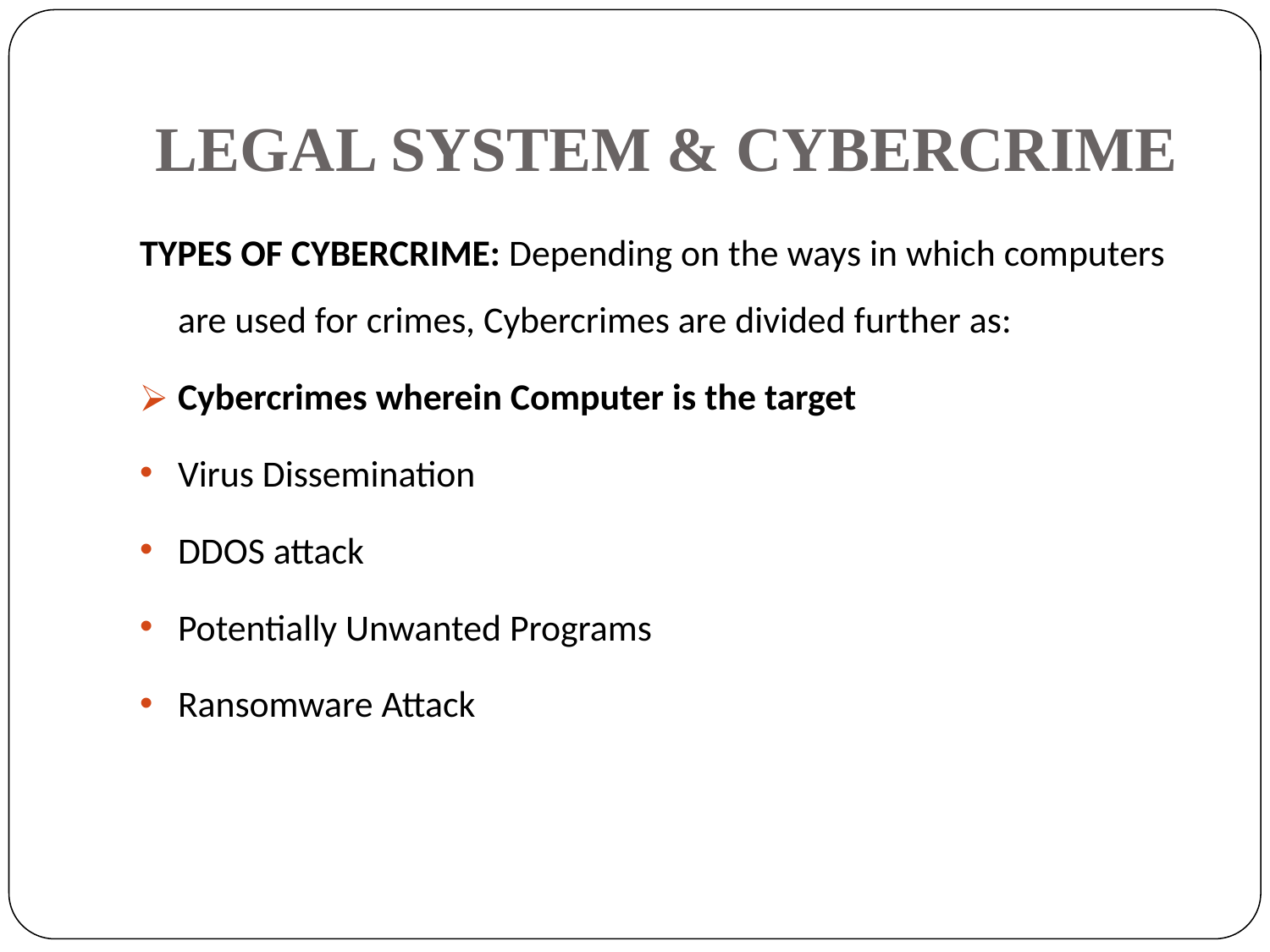

# LEGAL SYSTEM & CYBERCRIME
TYPES OF CYBERCRIME: Depending on the ways in which computers are used for crimes, Cybercrimes are divided further as:
Cybercrimes wherein Computer is the target
Virus Dissemination
DDOS attack
Potentially Unwanted Programs
Ransomware Attack